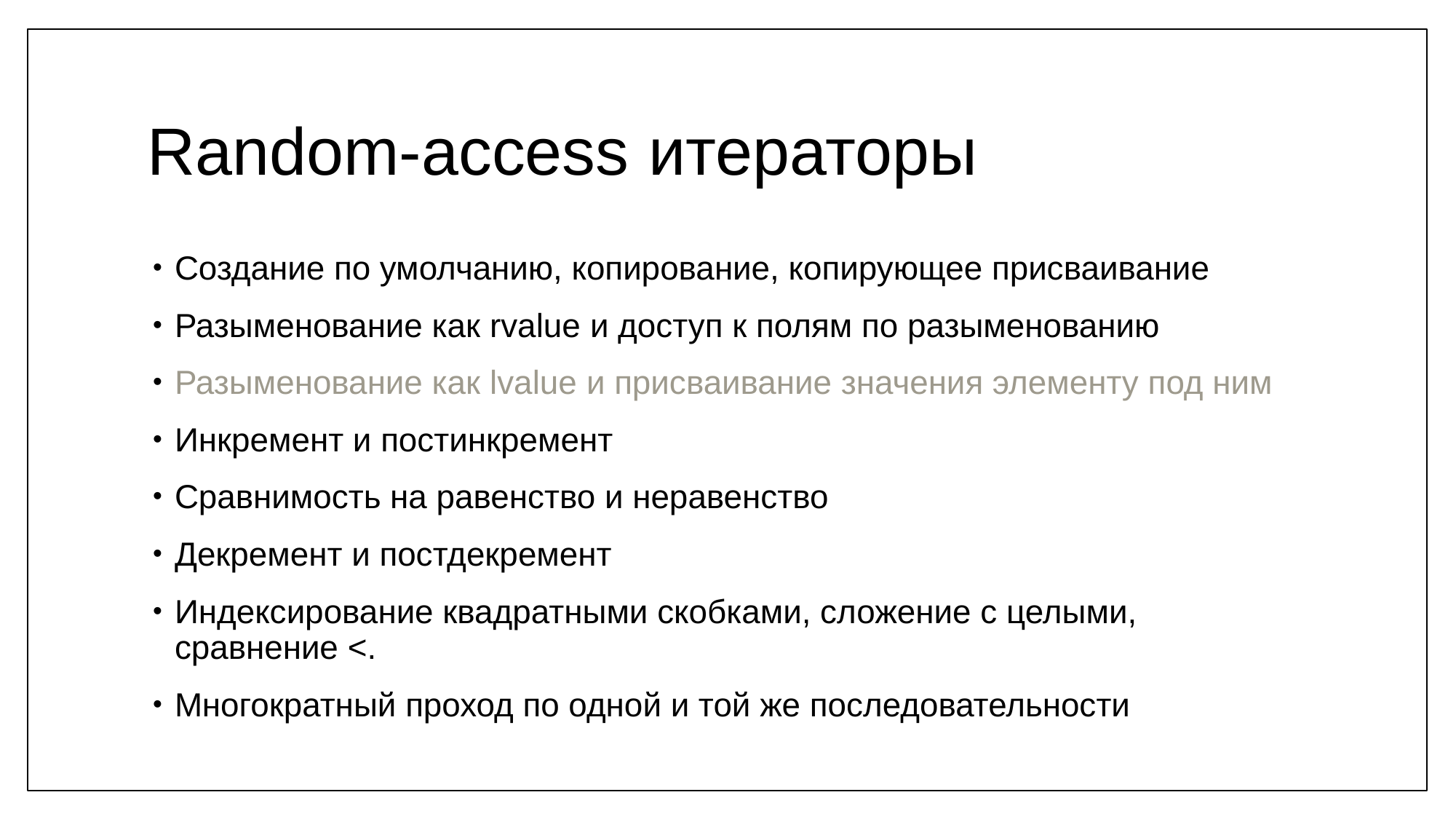

# Random-access итераторы
Создание по умолчанию, копирование, копирующее присваивание
Разыменование как rvalue и доступ к полям по разыменованию
Разыменование как lvalue и присваивание значения элементу под ним
Инкремент и постинкремент
Сравнимость на равенство и неравенство
Декремент и постдекремент
Индексирование квадратными скобками, сложение с целыми, сравнение <.
Многократный проход по одной и той же последовательности